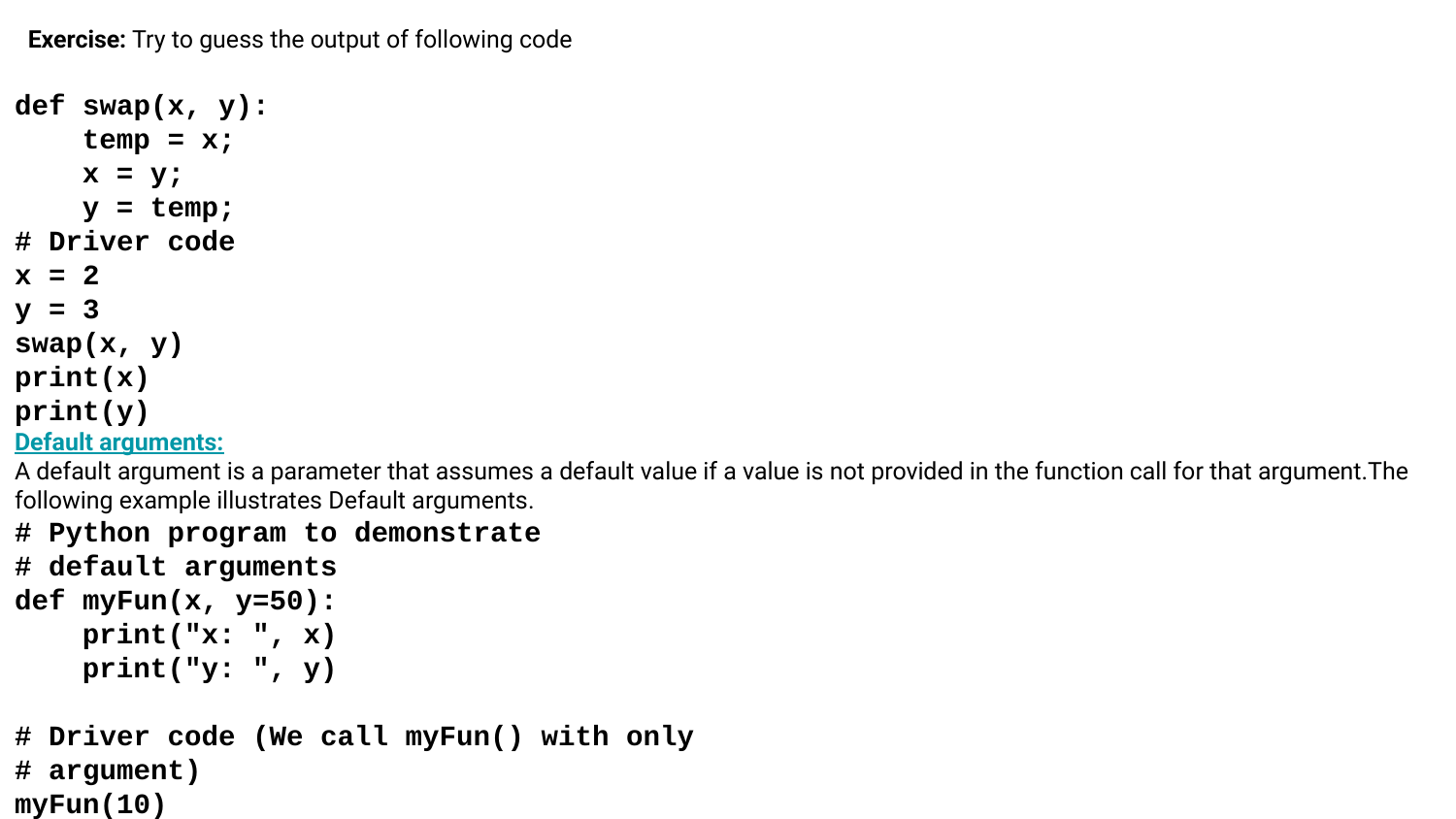

# Exercise: Try to guess the output of following code
def swap(x, y):
    temp = x;
    x = y;
    y = temp;
# Driver code
x = 2
y = 3
swap(x, y)
print(x)
print(y)
Default arguments:
A default argument is a parameter that assumes a default value if a value is not provided in the function call for that argument.The following example illustrates Default arguments.
# Python program to demonstrate
# default arguments
def myFun(x, y=50):
    print("x: ", x)
    print("y: ", y)

# Driver code (We call myFun() with only
# argument)
myFun(10)